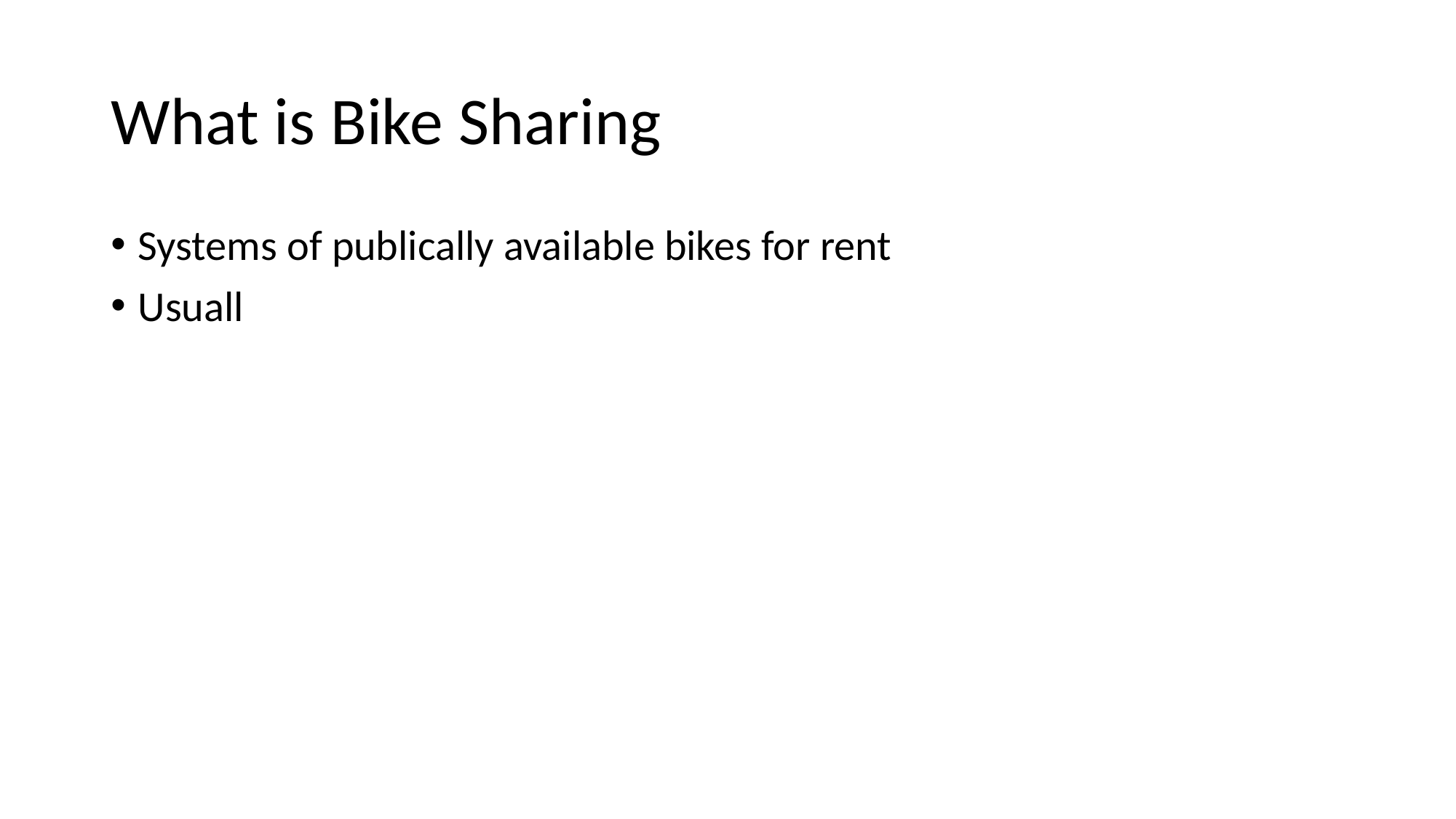

# What is Bike Sharing
Systems of publically available bikes for rent
Usuall